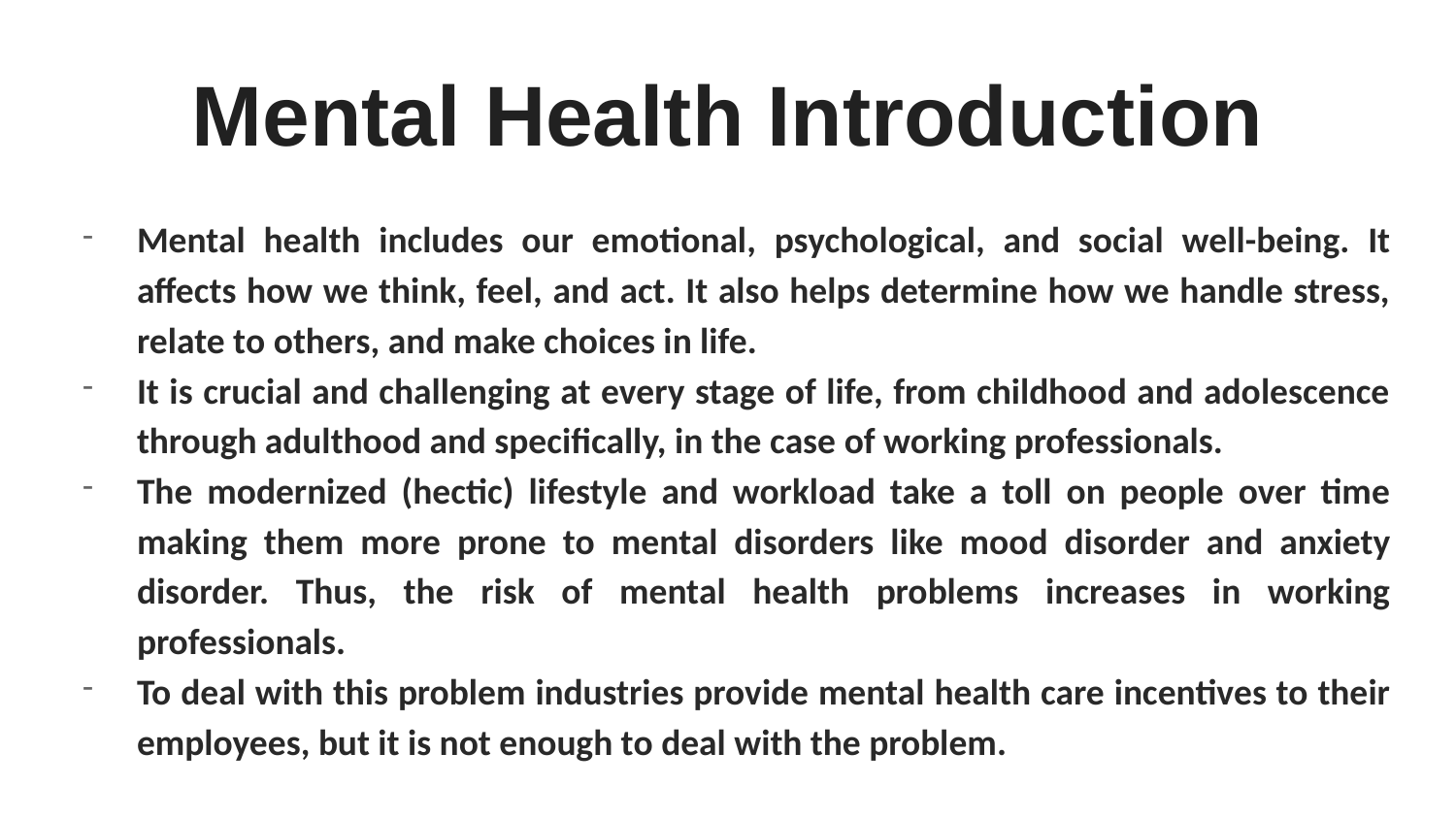

# Mental Health Introduction
Mental health includes our emotional, psychological, and social well-being. It affects how we think, feel, and act. It also helps determine how we handle stress, relate to others, and make choices in life.
It is crucial and challenging at every stage of life, from childhood and adolescence through adulthood and specifically, in the case of working professionals.
The modernized (hectic) lifestyle and workload take a toll on people over time making them more prone to mental disorders like mood disorder and anxiety disorder. Thus, the risk of mental health problems increases in working professionals.
To deal with this problem industries provide mental health care incentives to their employees, but it is not enough to deal with the problem.